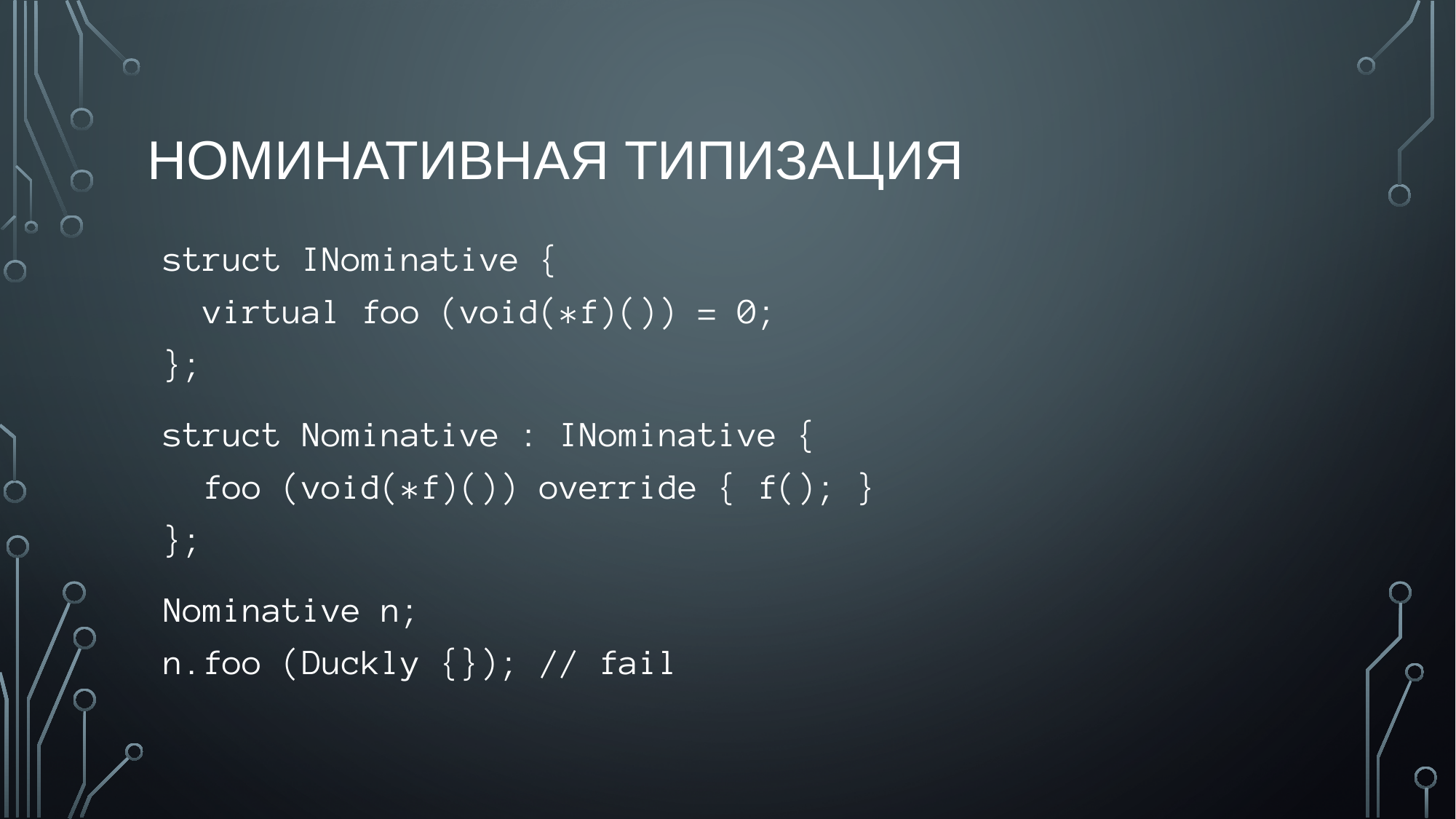

# Номинативная типизация
struct INominative {
  virtual foo (void(*f)()) = 0;
};
struct Nominative : INominative {
  foo (void(*f)()) override { f(); }
};
Nominative n;
n.foo (Duckly {}); // fail